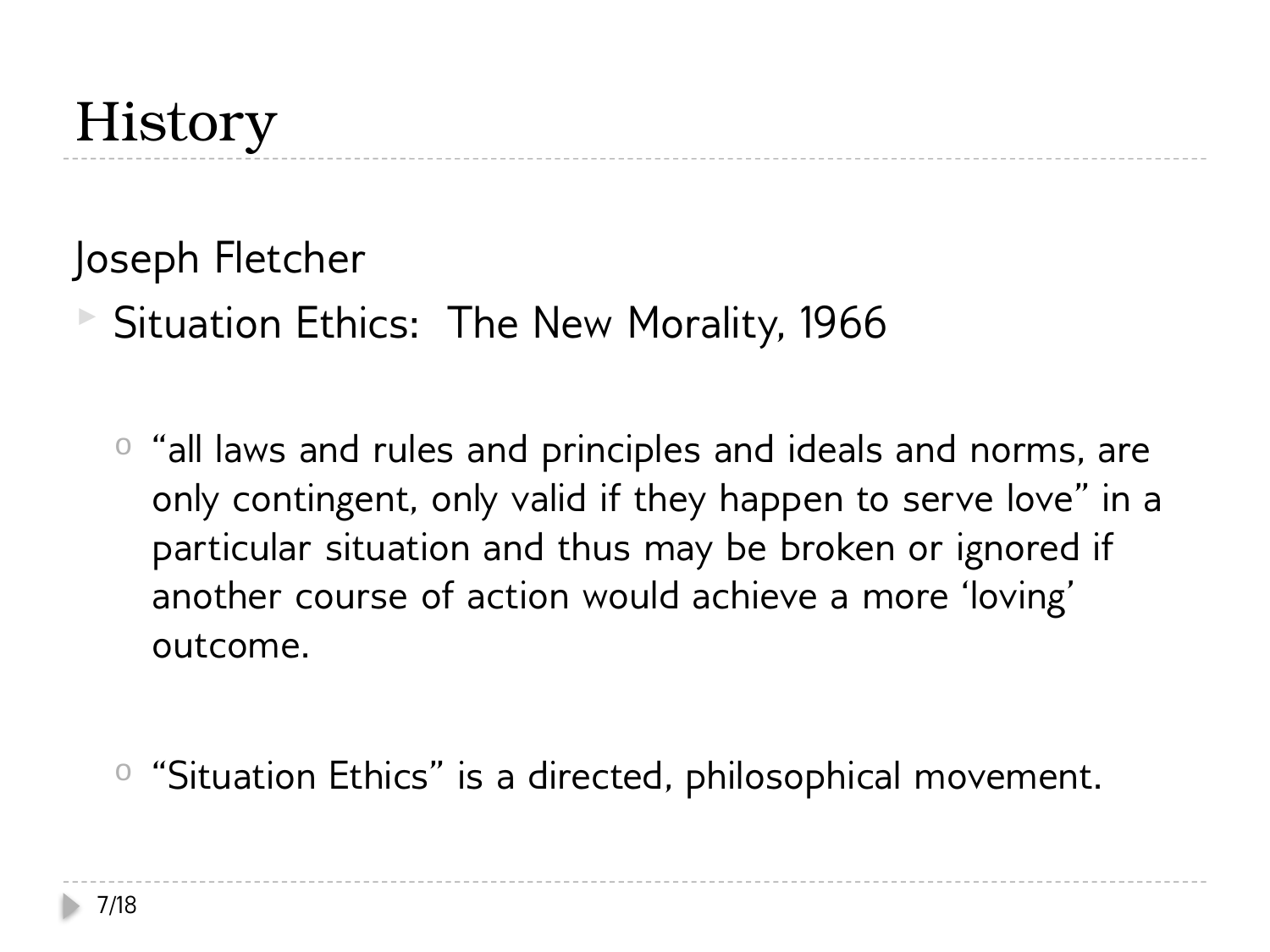

# History
Joseph Fletcher
Situation Ethics:  The New Morality, 1966

“all laws and rules and principles and ideals and norms, are only contingent, only valid if they happen to serve love” in a particular situation and thus may be broken or ignored if another course of action would achieve a more ‘loving’ outcome.

“Situation Ethics” is a directed, philosophical movement.
7/18